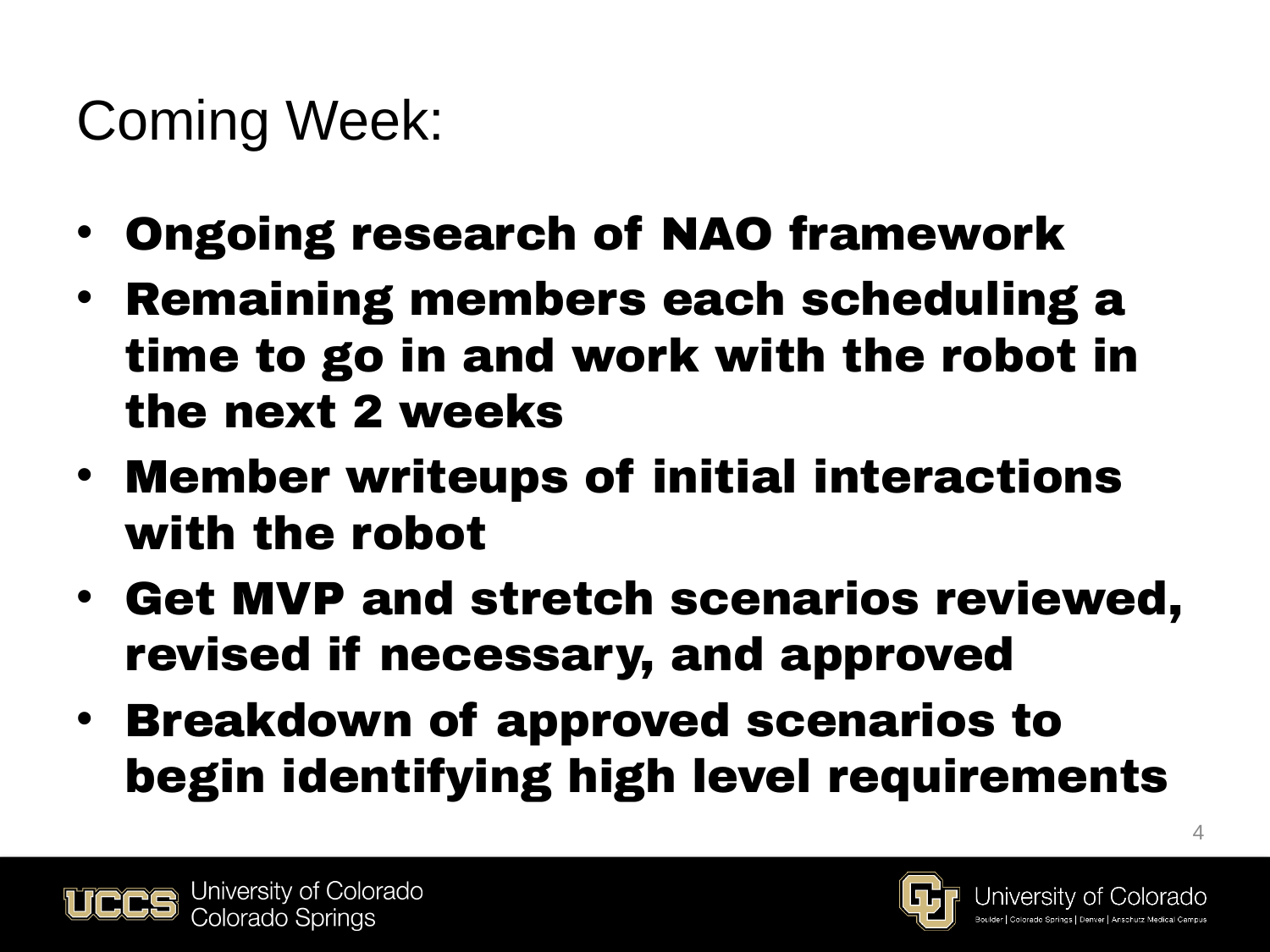

# Coming Week:
Ongoing research of NAO framework
Remaining members each scheduling a time to go in and work with the robot in the next 2 weeks
Member writeups of initial interactions with the robot
Get MVP and stretch scenarios reviewed, revised if necessary, and approved
Breakdown of approved scenarios to begin identifying high level requirements
4